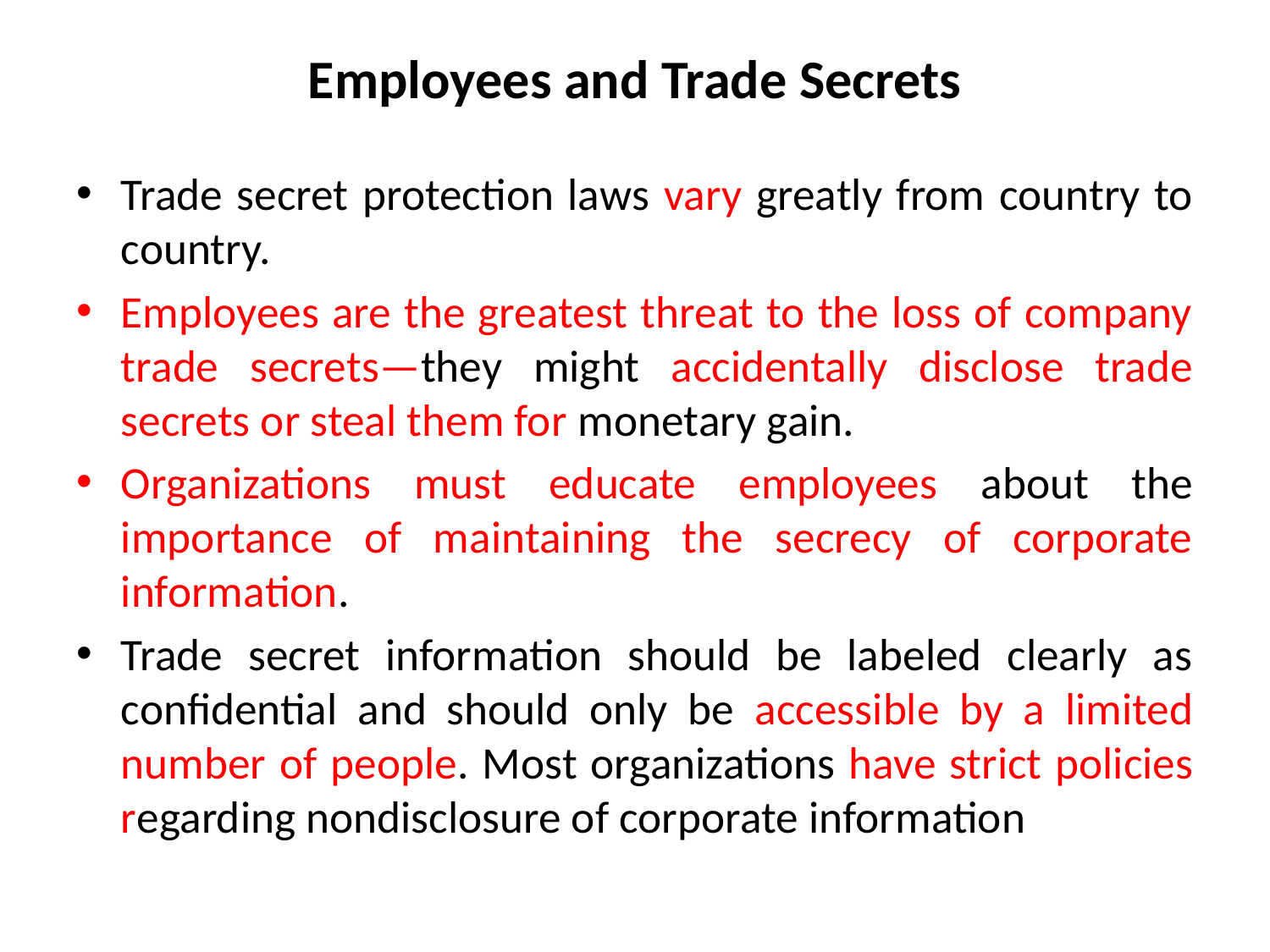

# Employees and Trade Secrets
Trade secret protection laws vary greatly from country to country.
Employees are the greatest threat to the loss of company trade secrets—they might accidentally disclose trade secrets or steal them for monetary gain.
Organizations must educate employees about the importance of maintaining the secrecy of corporate information.
Trade secret information should be labeled clearly as confidential and should only be accessible by a limited number of people. Most organizations have strict policies regarding nondisclosure of corporate information